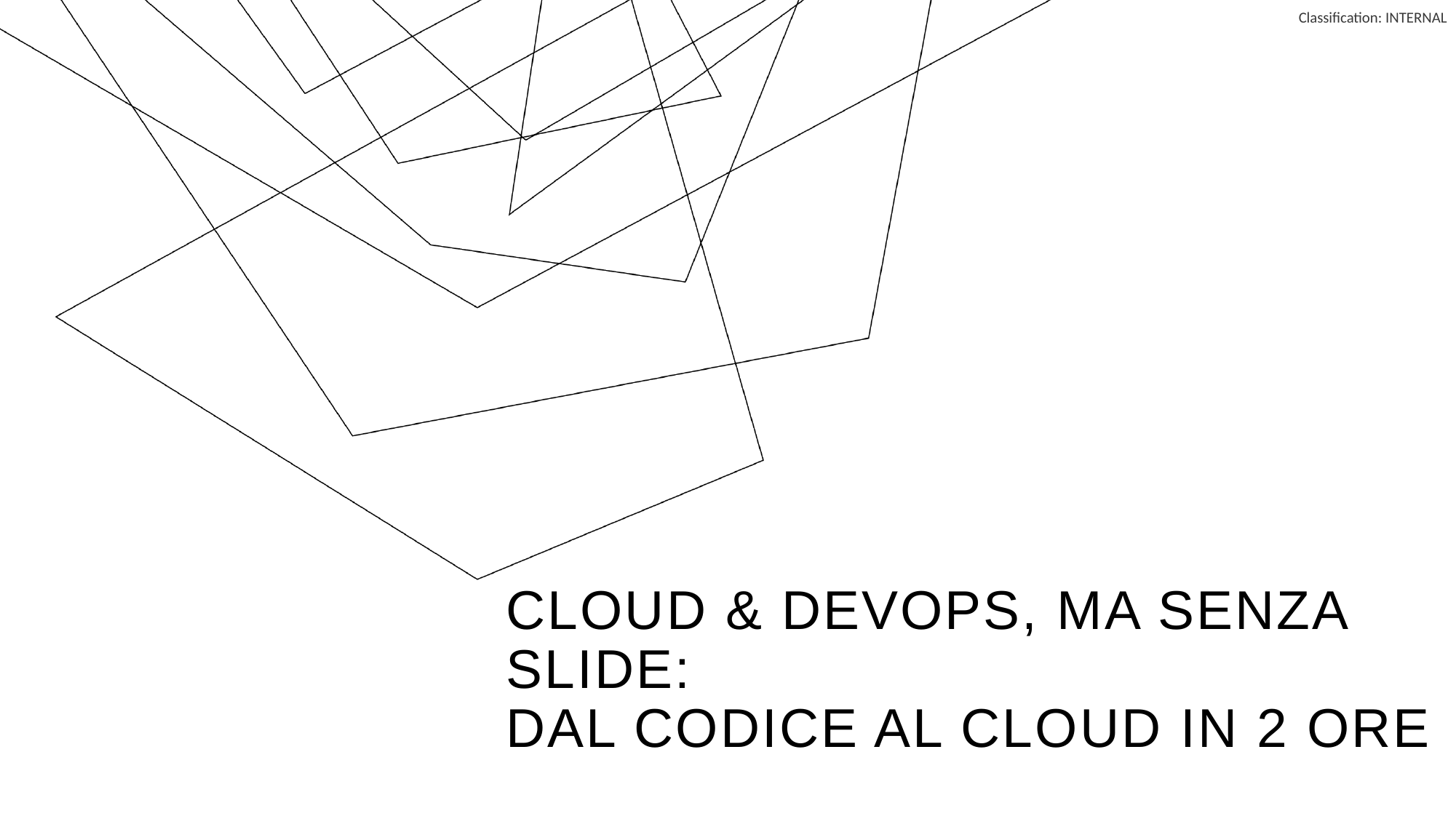

# Cloud & DevOps, ma senza slide: dal codice al Cloud in 2 ore